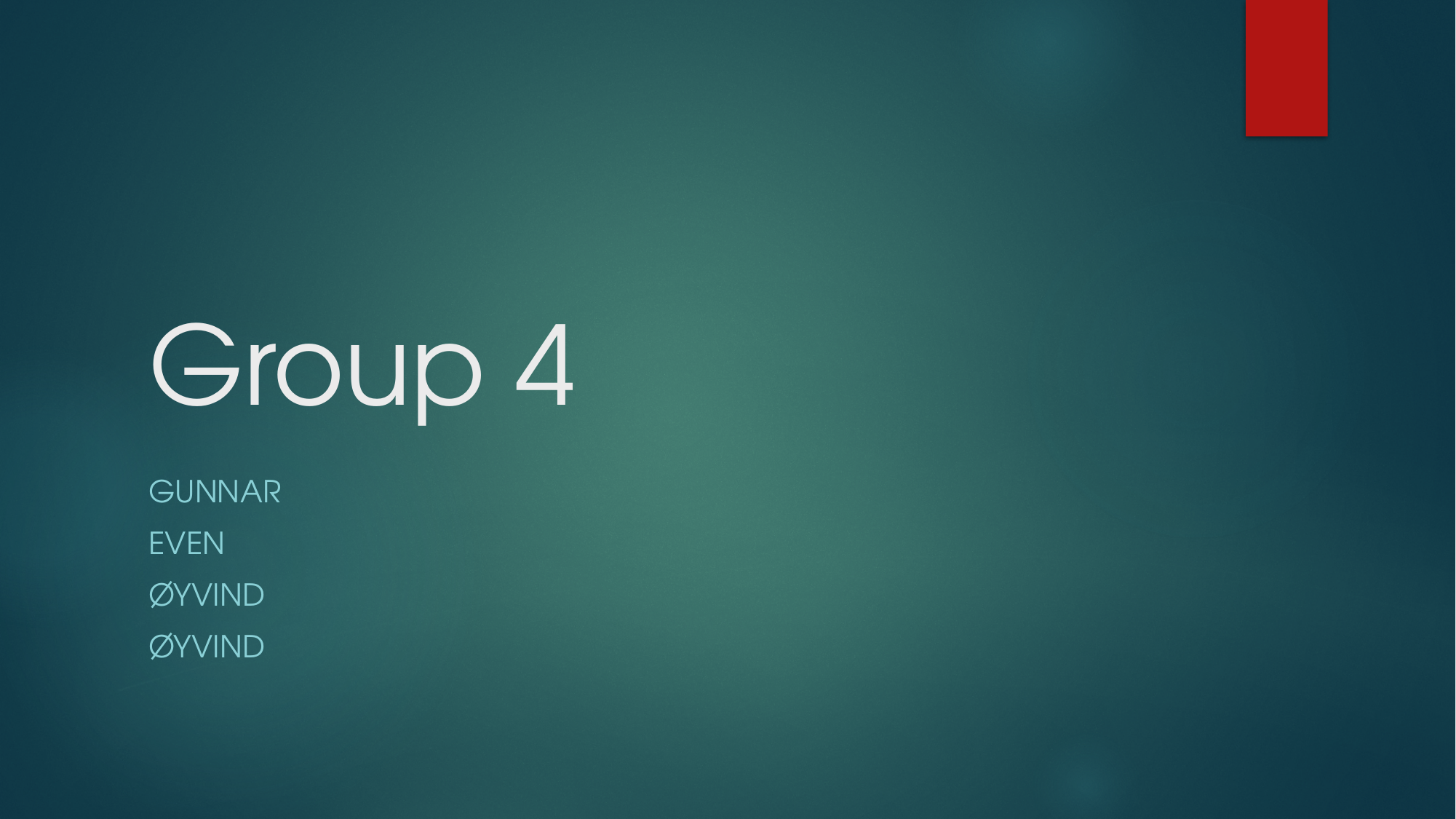

# Group 4
gunnar
even
øyvind
øyvind